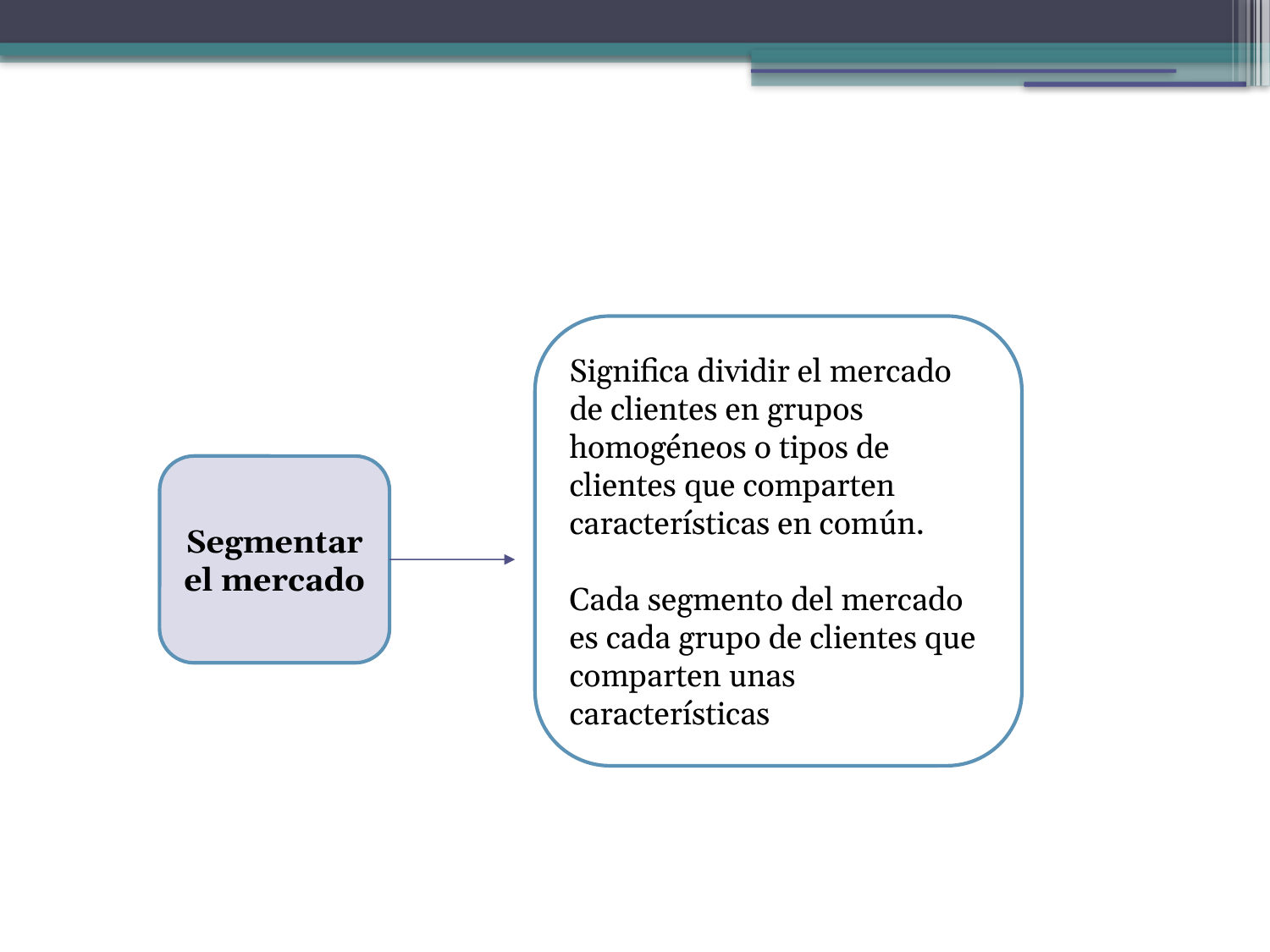

Significa dividir el mercado de clientes en grupos homogéneos o tipos de clientes que comparten características en común.

Cada segmento del mercado es cada grupo de clientes que comparten unas características
Segmentar el mercado